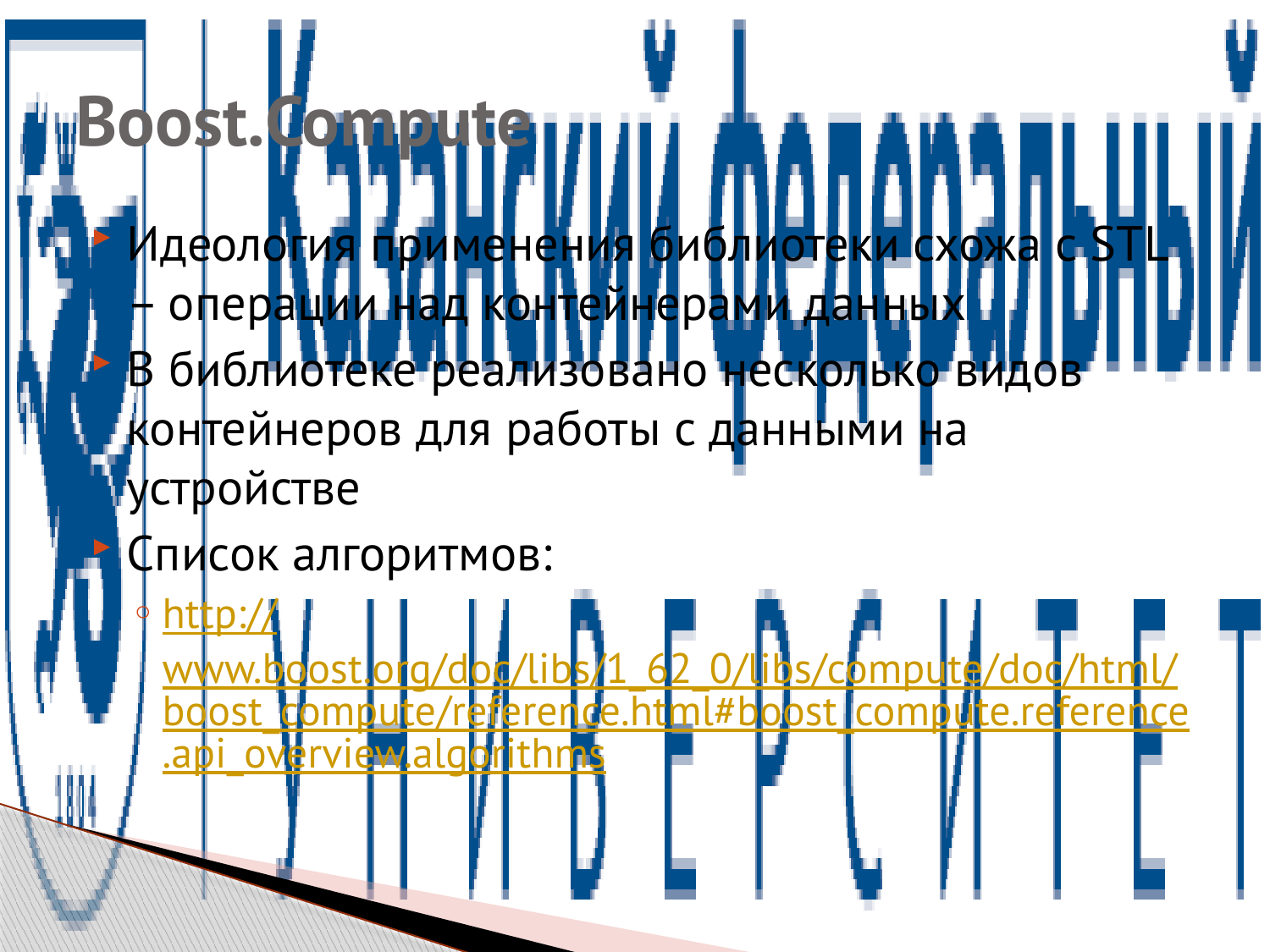

# Boost.Compute
Идеология применения библиотеки схожа с STL – операции над контейнерами данных
В библиотеке реализовано несколько видов контейнеров для работы с данными на устройстве
Список алгоритмов:
http://www.boost.org/doc/libs/1_62_0/libs/compute/doc/html/boost_compute/reference.html#boost_compute.reference.api_overview.algorithms